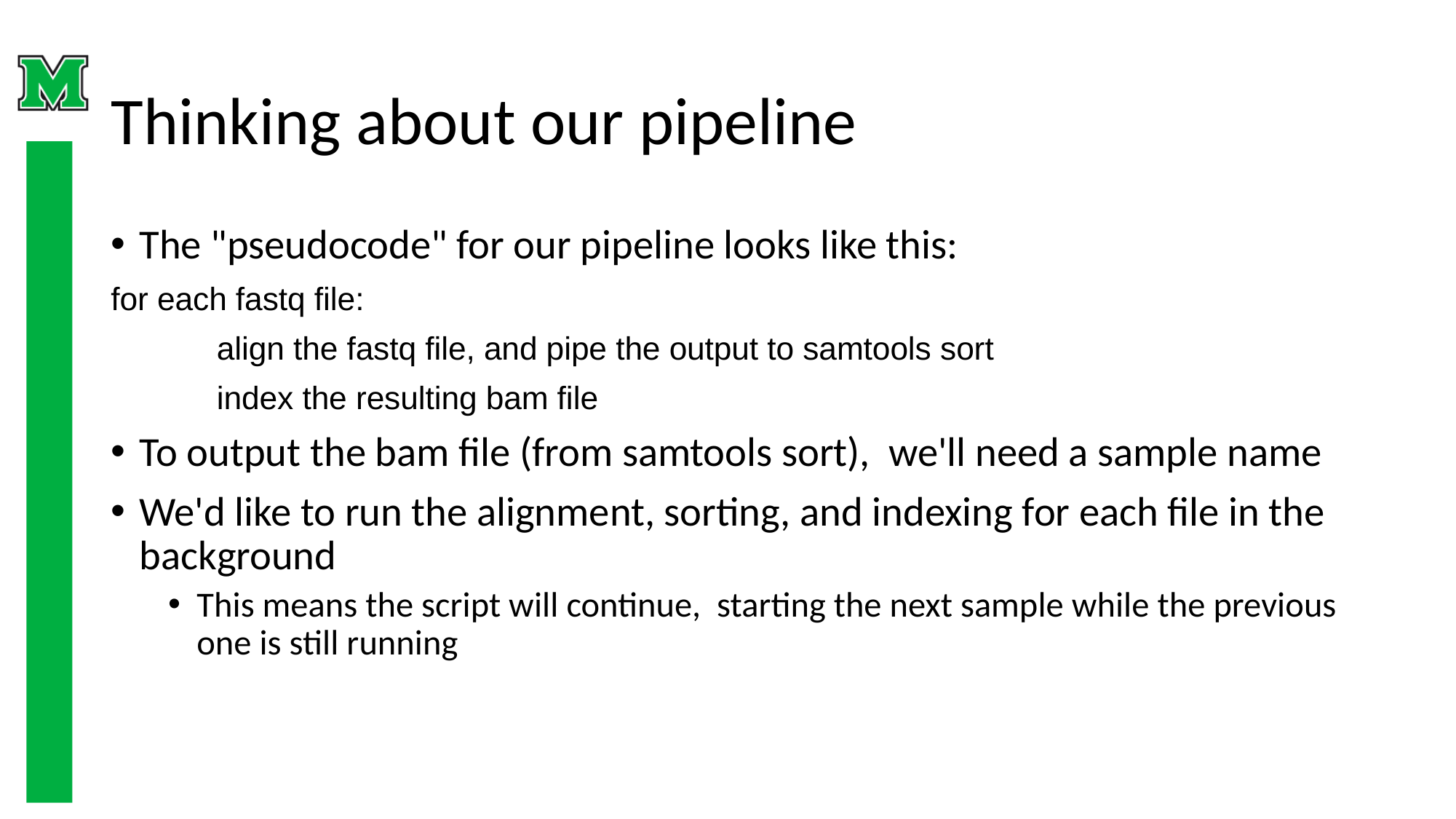

# Thinking about our pipeline
The "pseudocode" for our pipeline looks like this:
for each fastq file:
	align the fastq file, and pipe the output to samtools sort
	index the resulting bam file
To output the bam file (from samtools sort),  we'll need a sample name
We'd like to run the alignment, sorting, and indexing for each file in the background
This means the script will continue,  starting the next sample while the previous one is still running